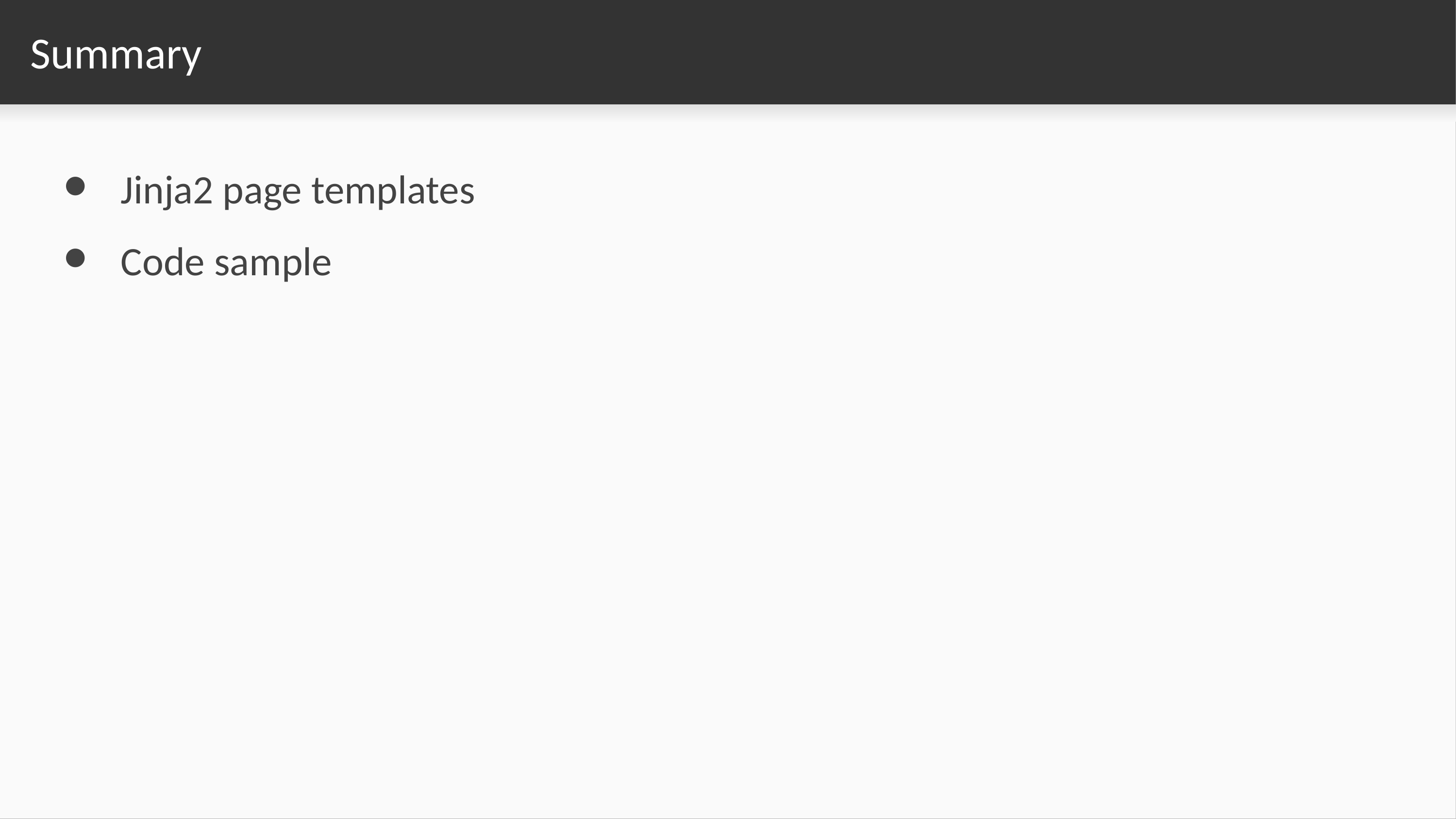

# Summary
Jinja2 page templates
Code sample